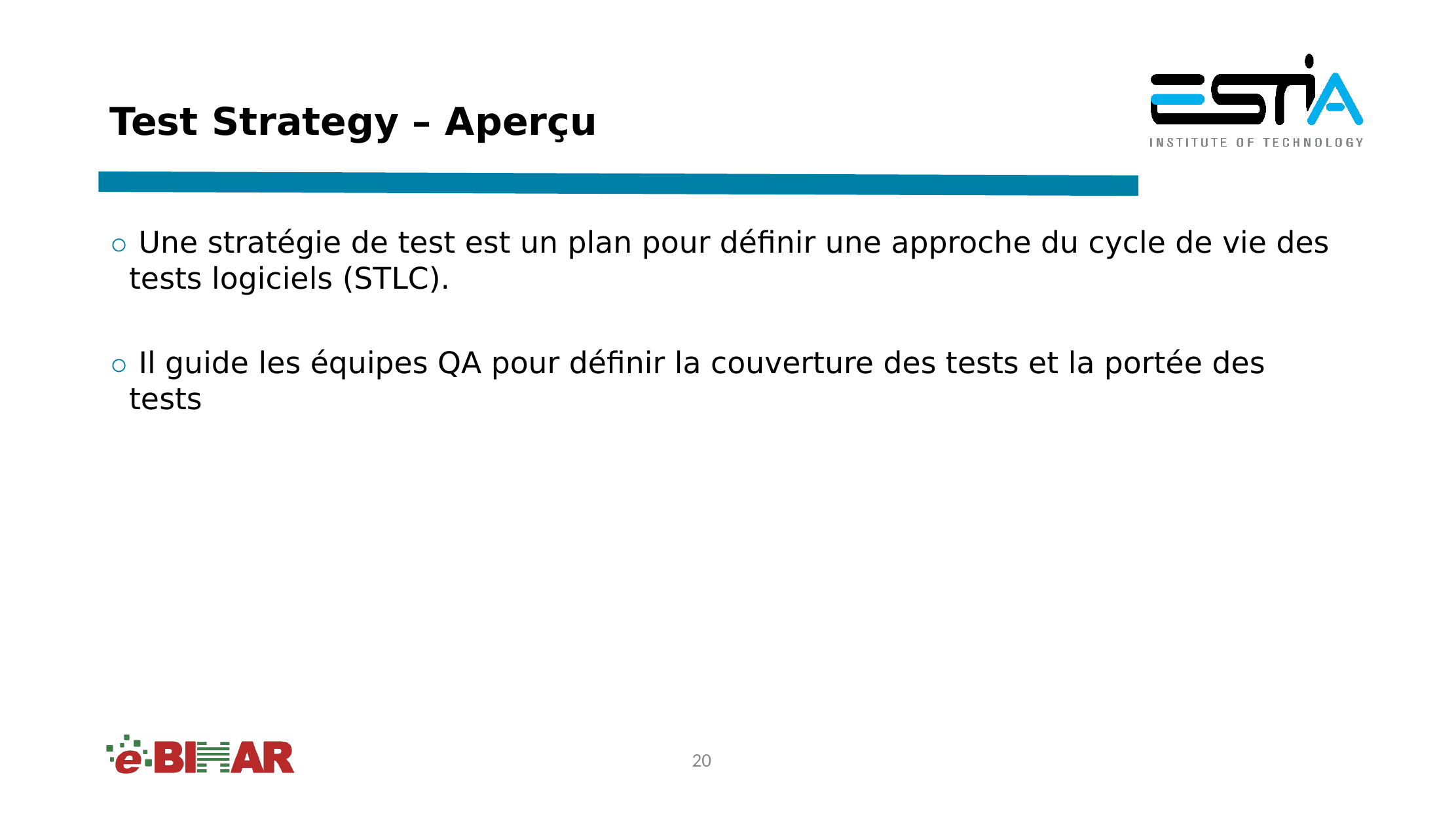

# Test Strategy – Aperçu
 Une stratégie de test est un plan pour définir une approche du cycle de vie des tests logiciels (STLC).

 Il guide les équipes QA pour définir la couverture des tests et la portée des tests

20